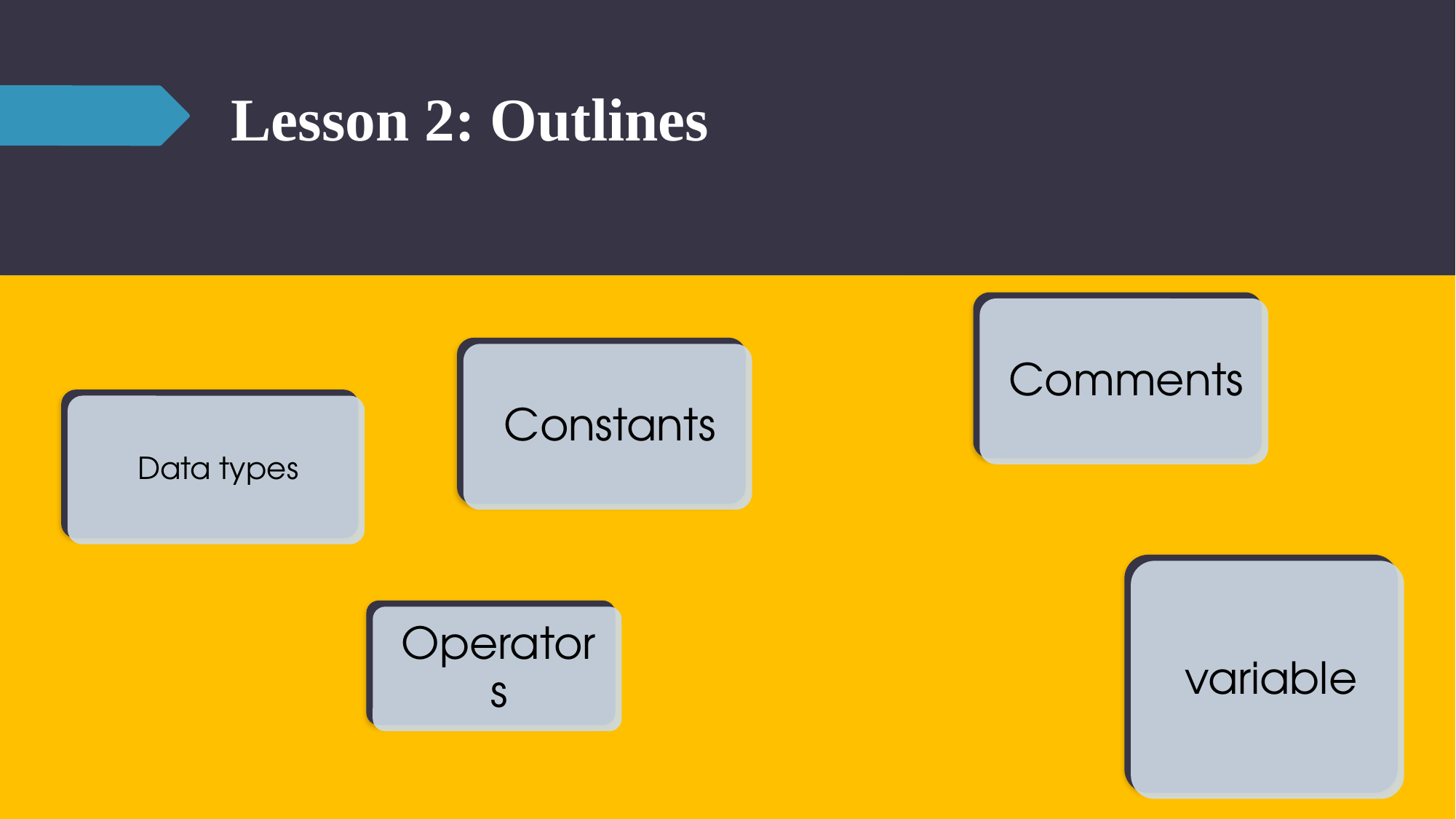

# Lesson 2: Outlines

Data types
Constants
Comments
variable
Operators